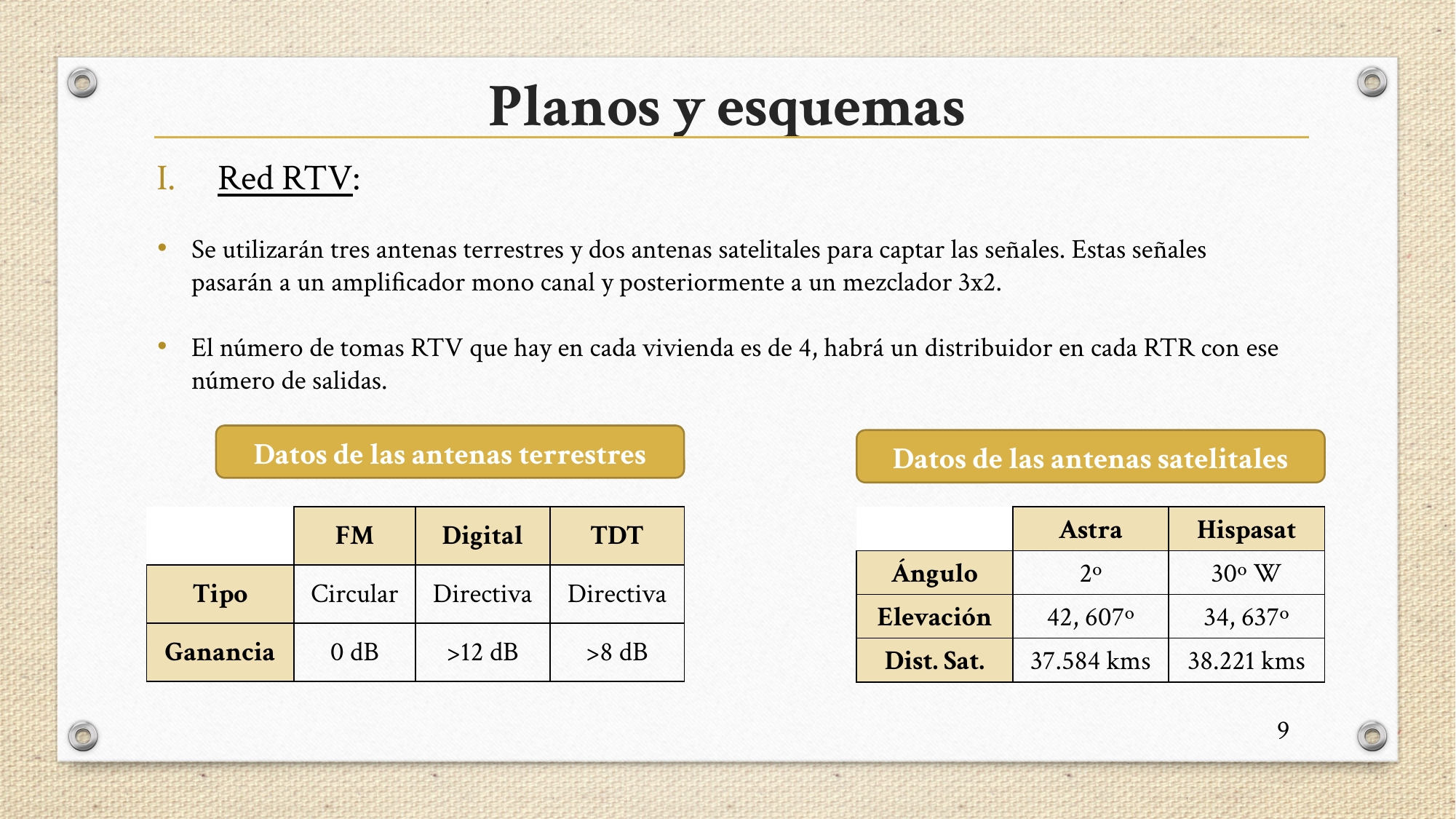

Planos y esquemas
Red RTV:
Se utilizarán tres antenas terrestres y dos antenas satelitales para captar las señales. Estas señales pasarán a un amplificador mono canal y posteriormente a un mezclador 3x2.

El número de tomas RTV que hay en cada vivienda es de 4, habrá un distribuidor en cada RTR con ese número de salidas.
Datos de las antenas terrestres
Datos de las antenas satelitales
|  | FM | Digital | TDT |
| --- | --- | --- | --- |
| Tipo | Circular | Directiva | Directiva |
| Ganancia | 0 dB | >12 dB | >8 dB |
|  | Astra | Hispasat |
| --- | --- | --- |
| Ángulo | 2º | 30º W |
| Elevación | 42, 607º | 34, 637º |
| Dist. Sat. | 37.584 kms | 38.221 kms |
9